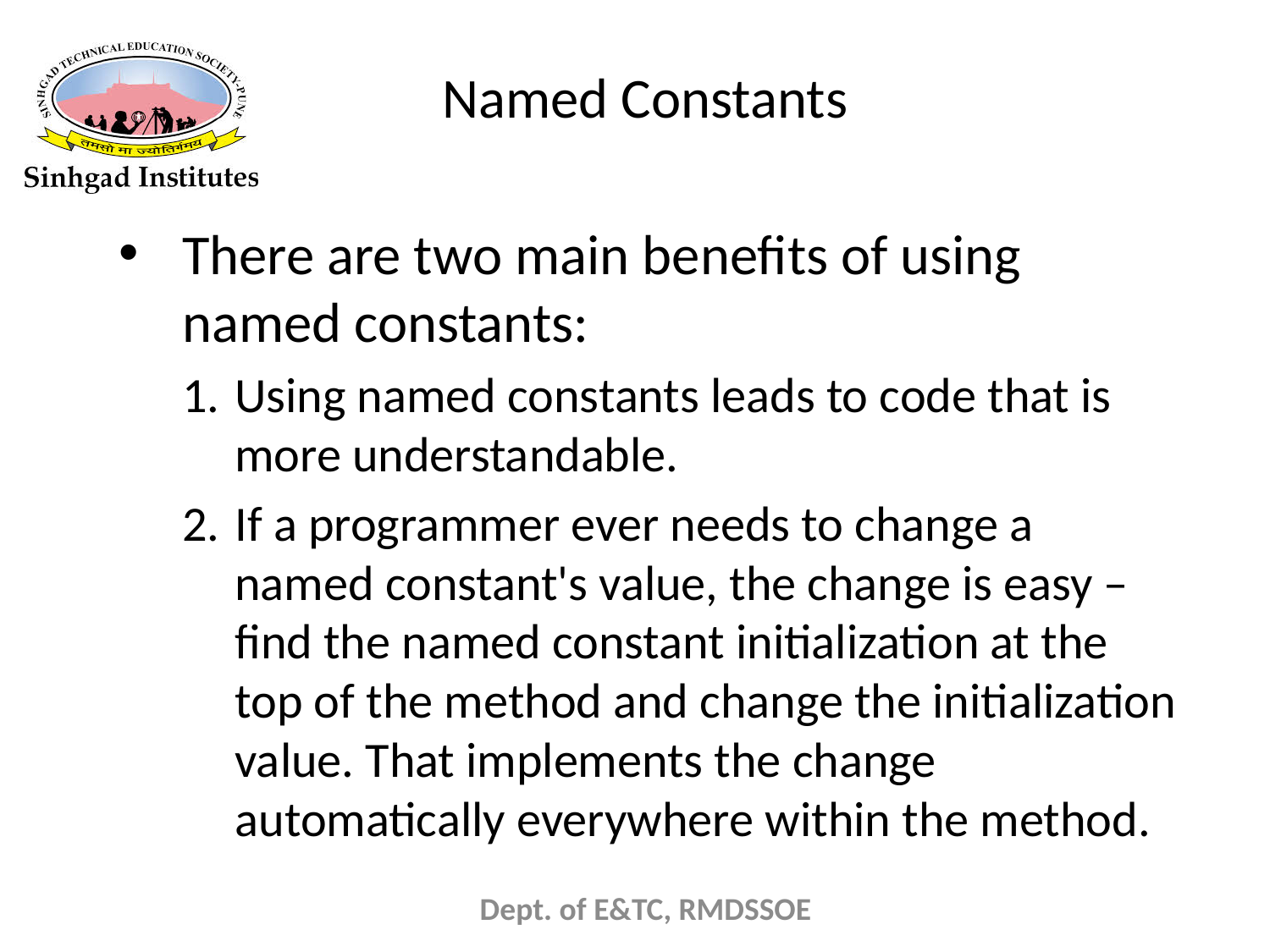

# Named Constants
There are two main benefits of using named constants:
Using named constants leads to code that is more understandable.
If a programmer ever needs to change a named constant's value, the change is easy – find the named constant initialization at the top of the method and change the initialization value. That implements the change automatically everywhere within the method.
Dept. of E&TC, RMDSSOE